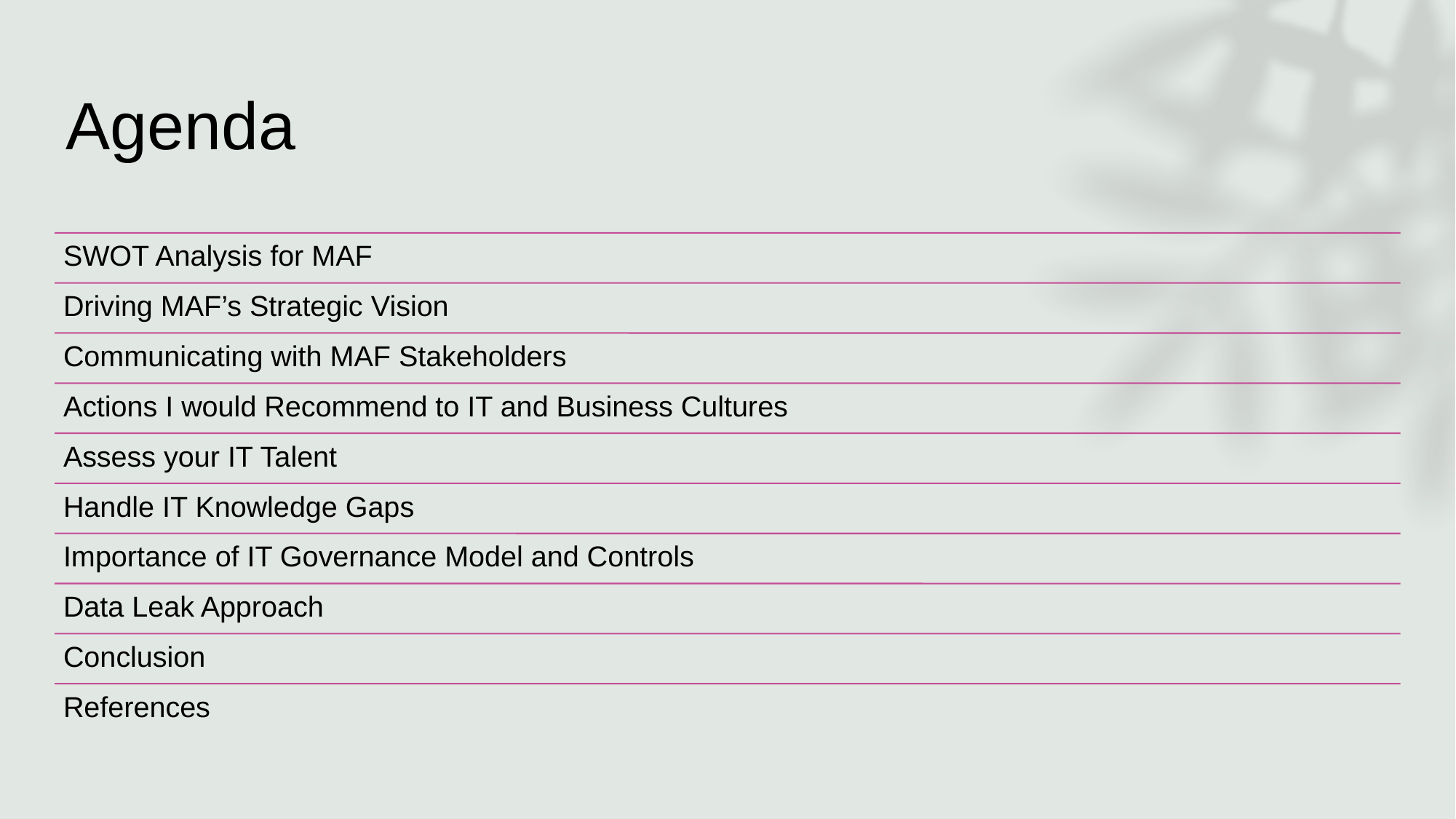

# Agenda
SWOT Analysis for MAF
Driving MAF’s Strategic Vision
Communicating with MAF Stakeholders
Actions I would Recommend to IT and Business Cultures
Assess your IT Talent
Handle IT Knowledge Gaps
Importance of IT Governance Model and Controls
Data Leak Approach
Conclusion
References